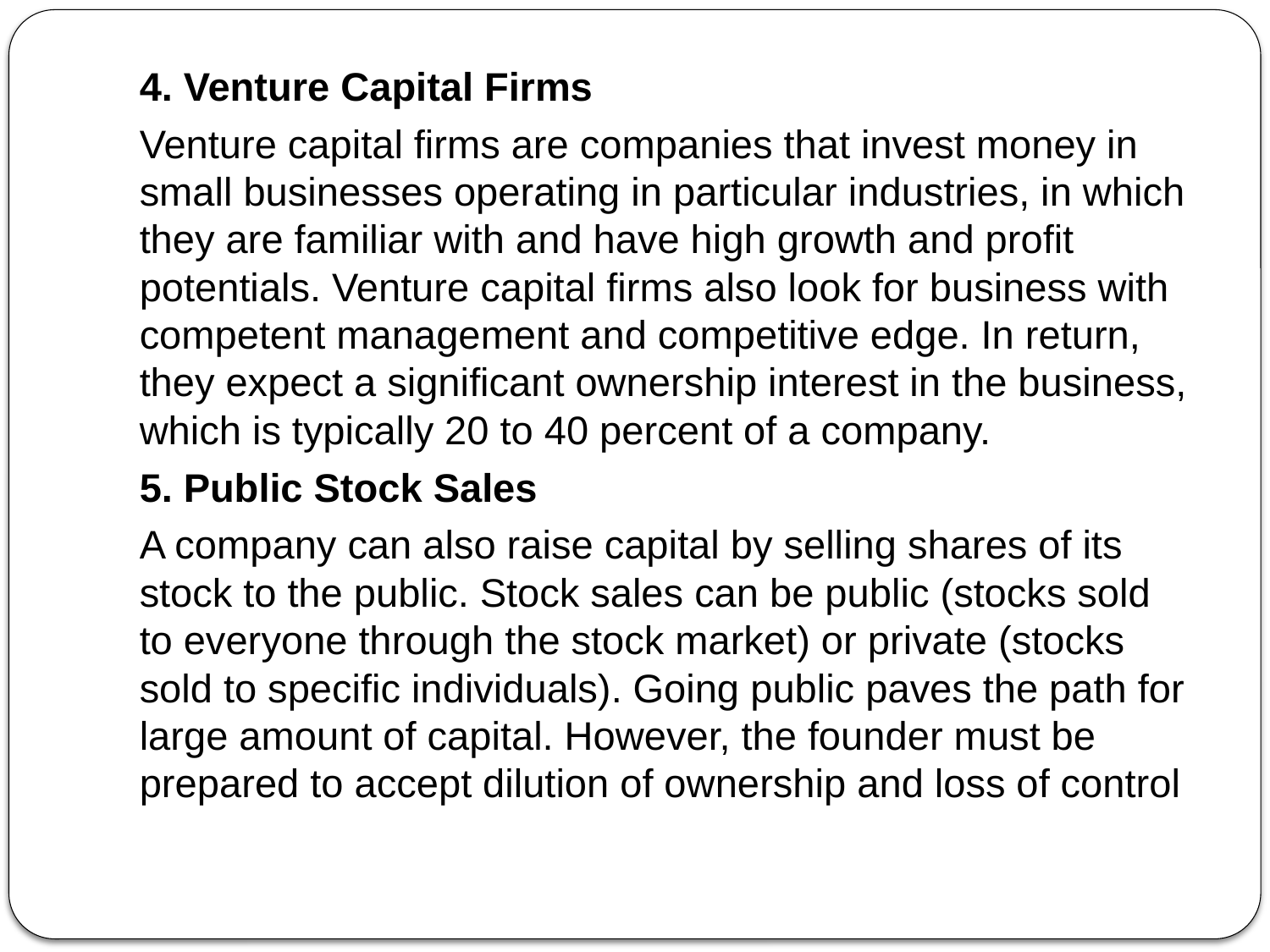

4. Venture Capital Firms
Venture capital firms are companies that invest money in small businesses operating in particular industries, in which they are familiar with and have high growth and profit potentials. Venture capital firms also look for business with competent management and competitive edge. In return, they expect a significant ownership interest in the business, which is typically 20 to 40 percent of a company.
5. Public Stock Sales
A company can also raise capital by selling shares of its stock to the public. Stock sales can be public (stocks sold to everyone through the stock market) or private (stocks sold to specific individuals). Going public paves the path for large amount of capital. However, the founder must be prepared to accept dilution of ownership and loss of control